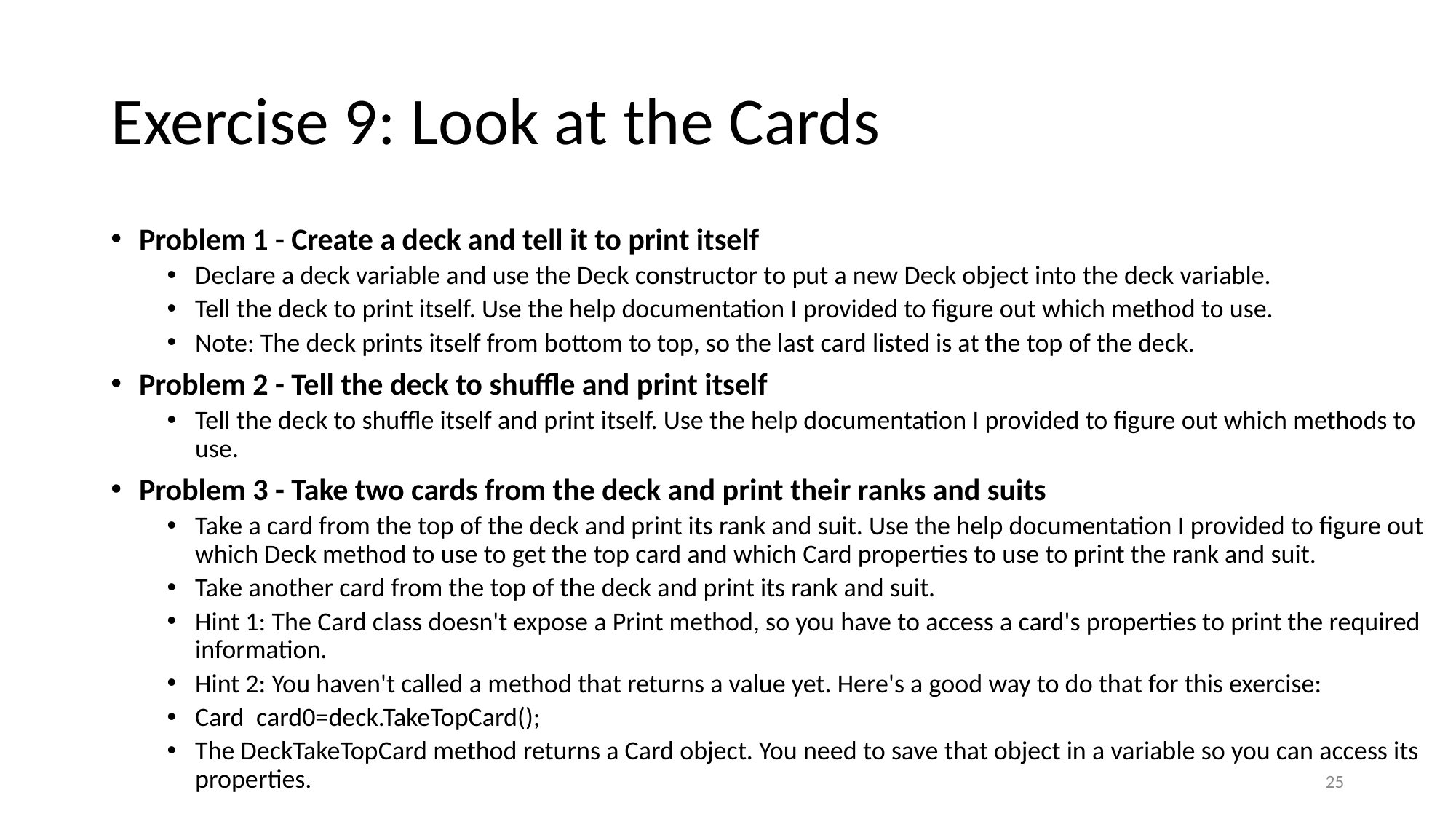

# Exercise 9: Look at the Cards
Problem 1 - Create a deck and tell it to print itself
Declare a deck variable and use the Deck constructor to put a new Deck object into the deck variable.
Tell the deck to print itself. Use the help documentation I provided to figure out which method to use.
Note: The deck prints itself from bottom to top, so the last card listed is at the top of the deck.
Problem 2 - Tell the deck to shuffle and print itself
Tell the deck to shuffle itself and print itself. Use the help documentation I provided to figure out which methods to use.
Problem 3 - Take two cards from the deck and print their ranks and suits
Take a card from the top of the deck and print its rank and suit. Use the help documentation I provided to figure out which Deck method to use to get the top card and which Card properties to use to print the rank and suit.
Take another card from the top of the deck and print its rank and suit.
Hint 1: The Card class doesn't expose a Print method, so you have to access a card's properties to print the required information.
Hint 2: You haven't called a method that returns a value yet. Here's a good way to do that for this exercise:
Card  card0=deck.TakeTopCard();
The DeckTakeTopCard method returns a Card object. You need to save that object in a variable so you can access its properties.
25